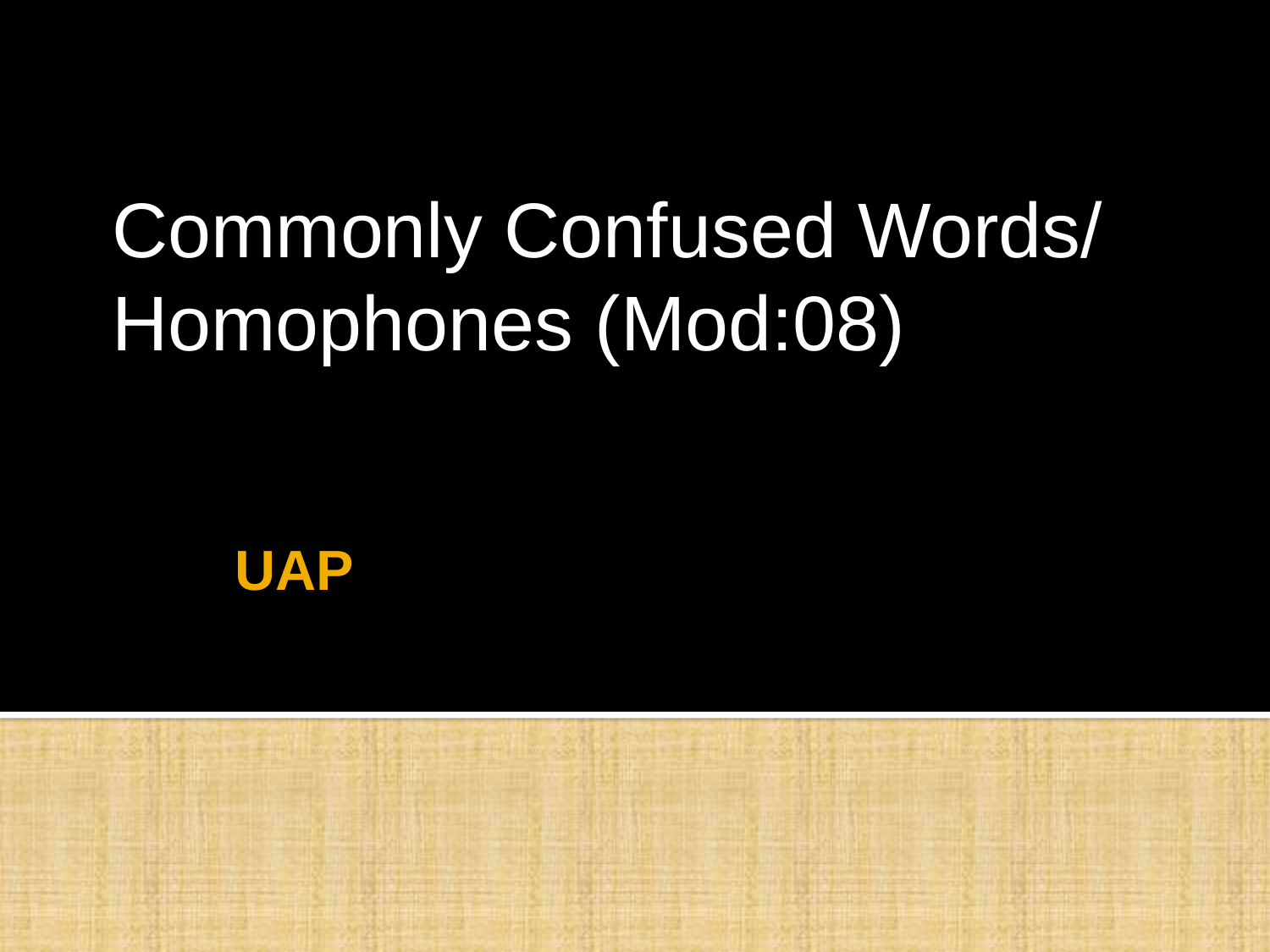

Commonly Confused Words/
Homophones (Mod:08)

# UAP